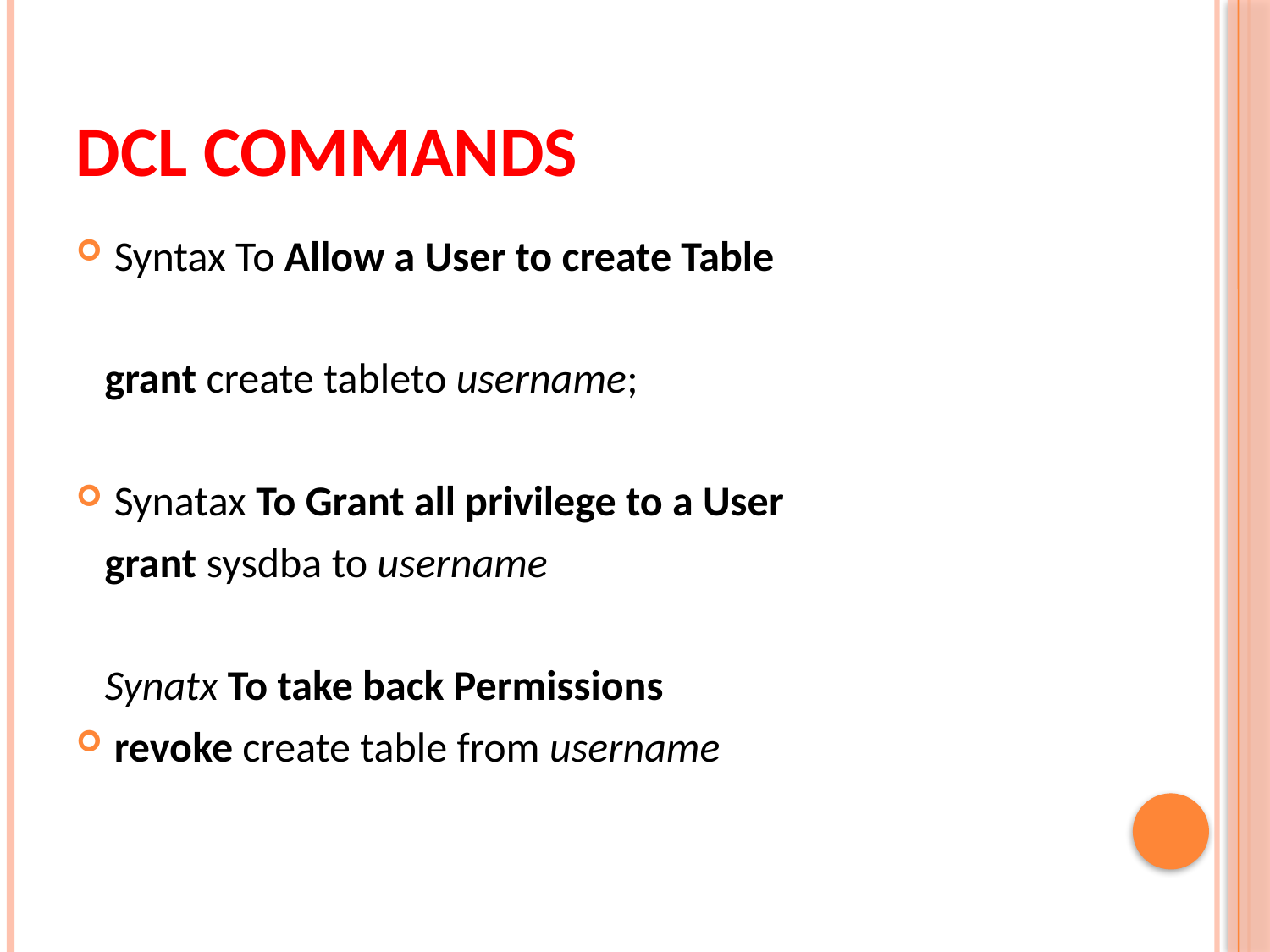

# Dcl commands
Syntax To Allow a User to create Table

   grant create tableto username;

Synatax To Grant all privilege to a User
   grant sysdba to username

   Synatx To take back Permissions
revoke create table from username